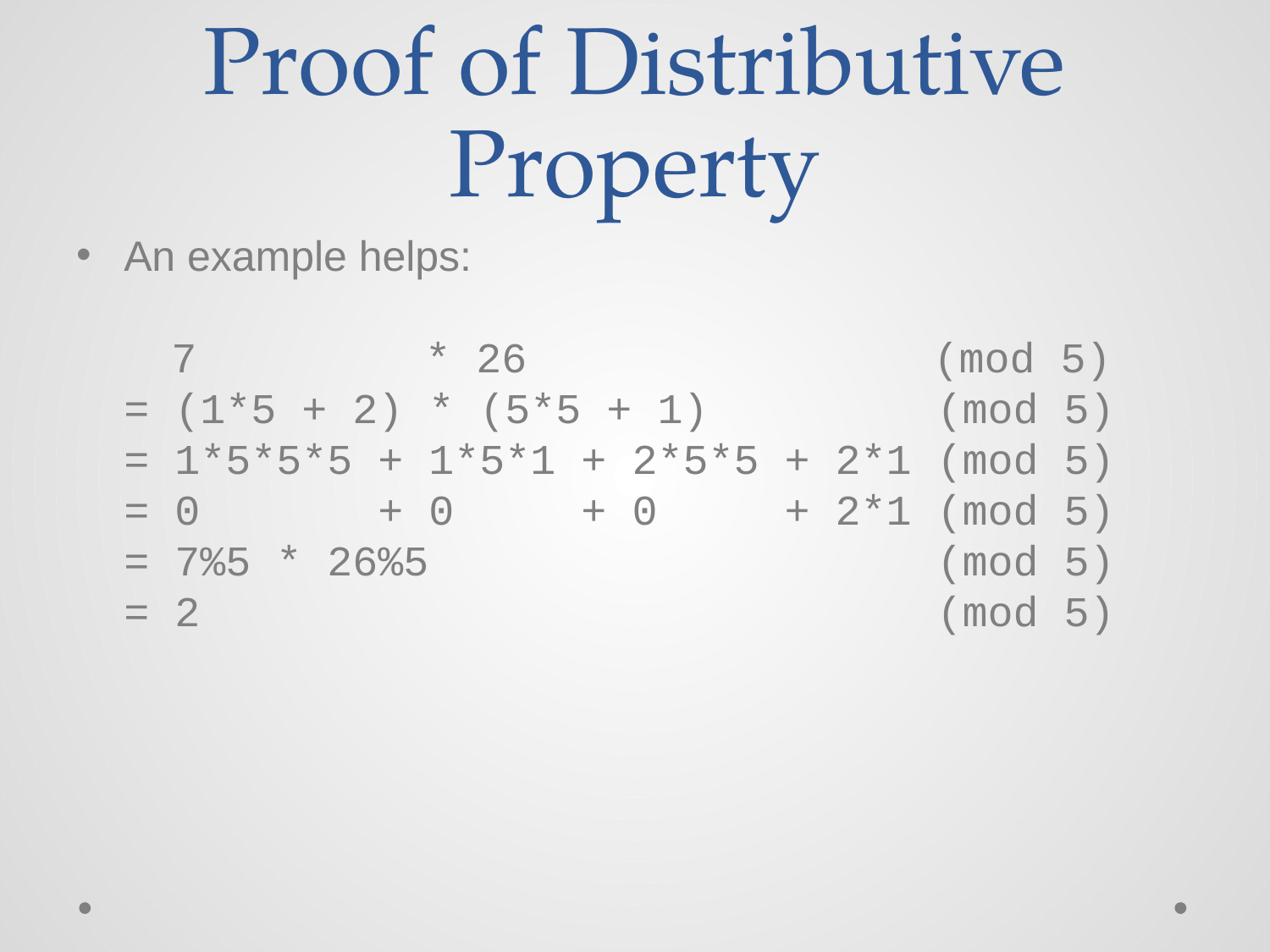

# Proof of Distributive Property
An example helps:
    7         * 26                (mod 5)
= (1*5 + 2) * (5*5 + 1)         (mod 5)
= 1*5*5*5 + 1*5*1 + 2*5*5 + 2*1 (mod 5)
= 0       + 0     + 0     + 2*1 (mod 5)
= 7%5 * 26%5                    (mod 5)
= 2                             (mod 5)